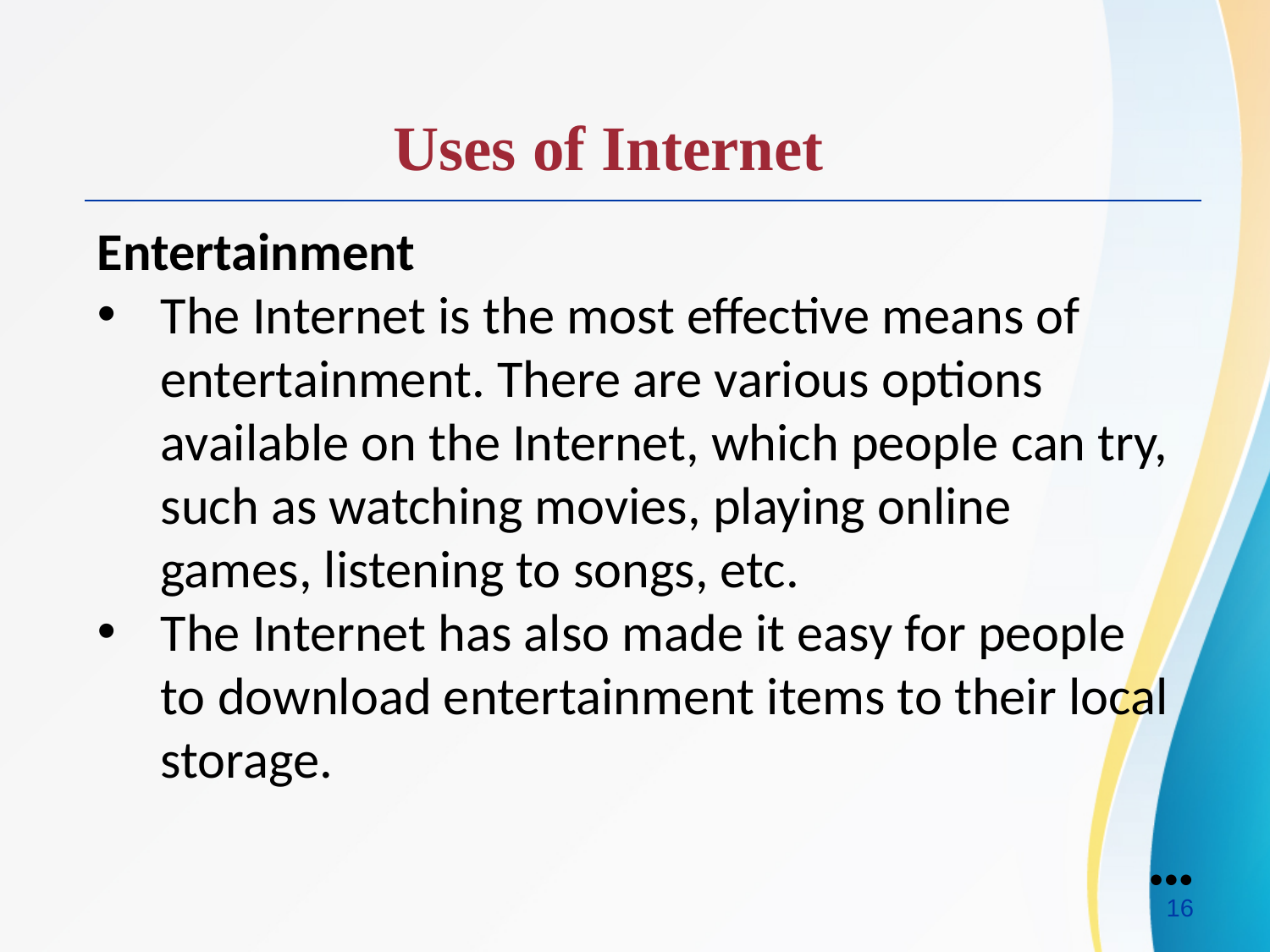

Uses of Internet
Entertainment
The Internet is the most effective means of entertainment. There are various options available on the Internet, which people can try, such as watching movies, playing online games, listening to songs, etc.
The Internet has also made it easy for people to download entertainment items to their local storage.
●●●
16